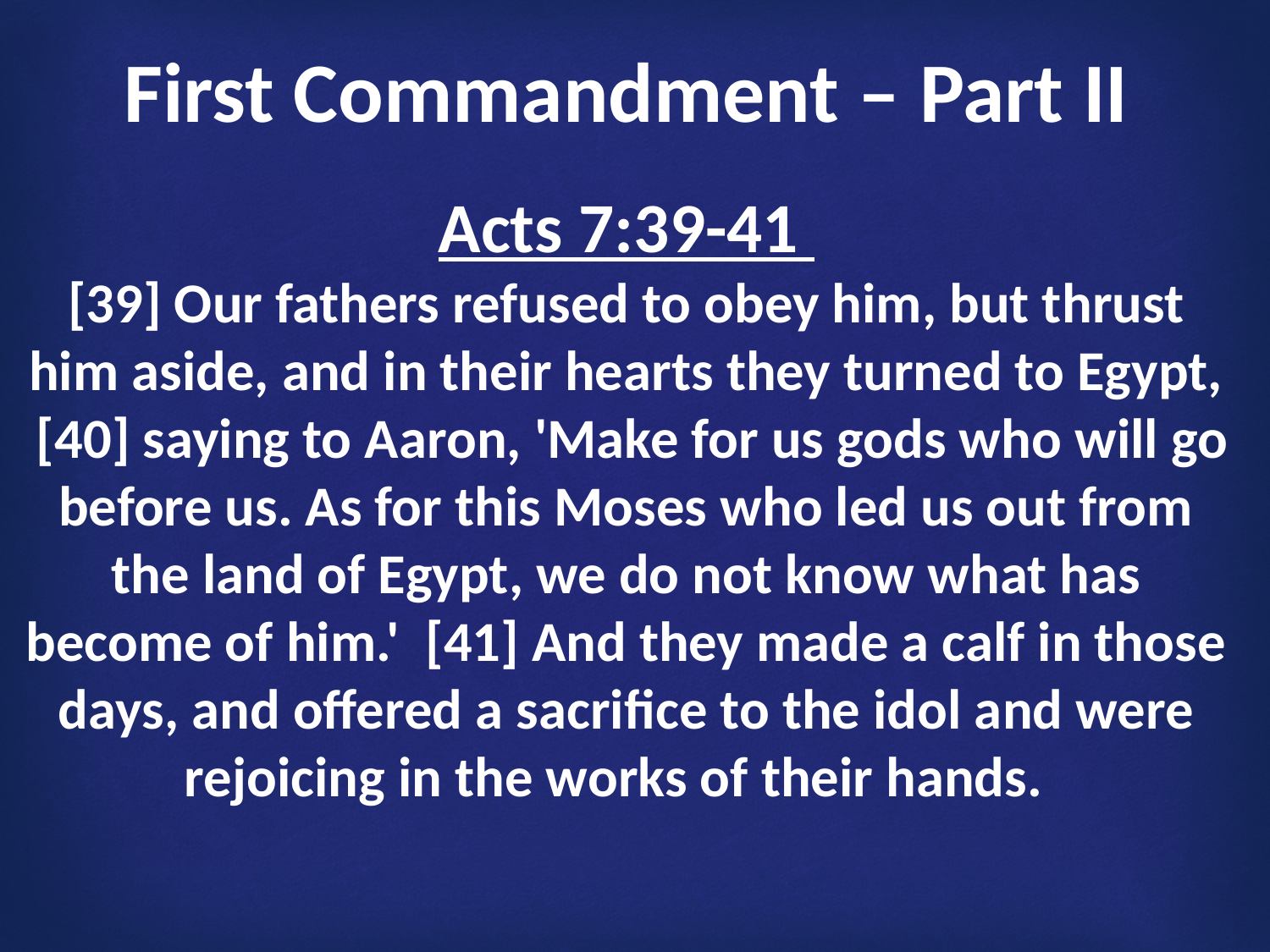

First Commandment – Part II

Acts 7:39-41
[39] Our fathers refused to obey him, but thrust him aside, and in their hearts they turned to Egypt,  [40] saying to Aaron, 'Make for us gods who will go before us. As for this Moses who led us out from the land of Egypt, we do not know what has become of him.'  [41] And they made a calf in those days, and offered a sacrifice to the idol and were rejoicing in the works of their hands.